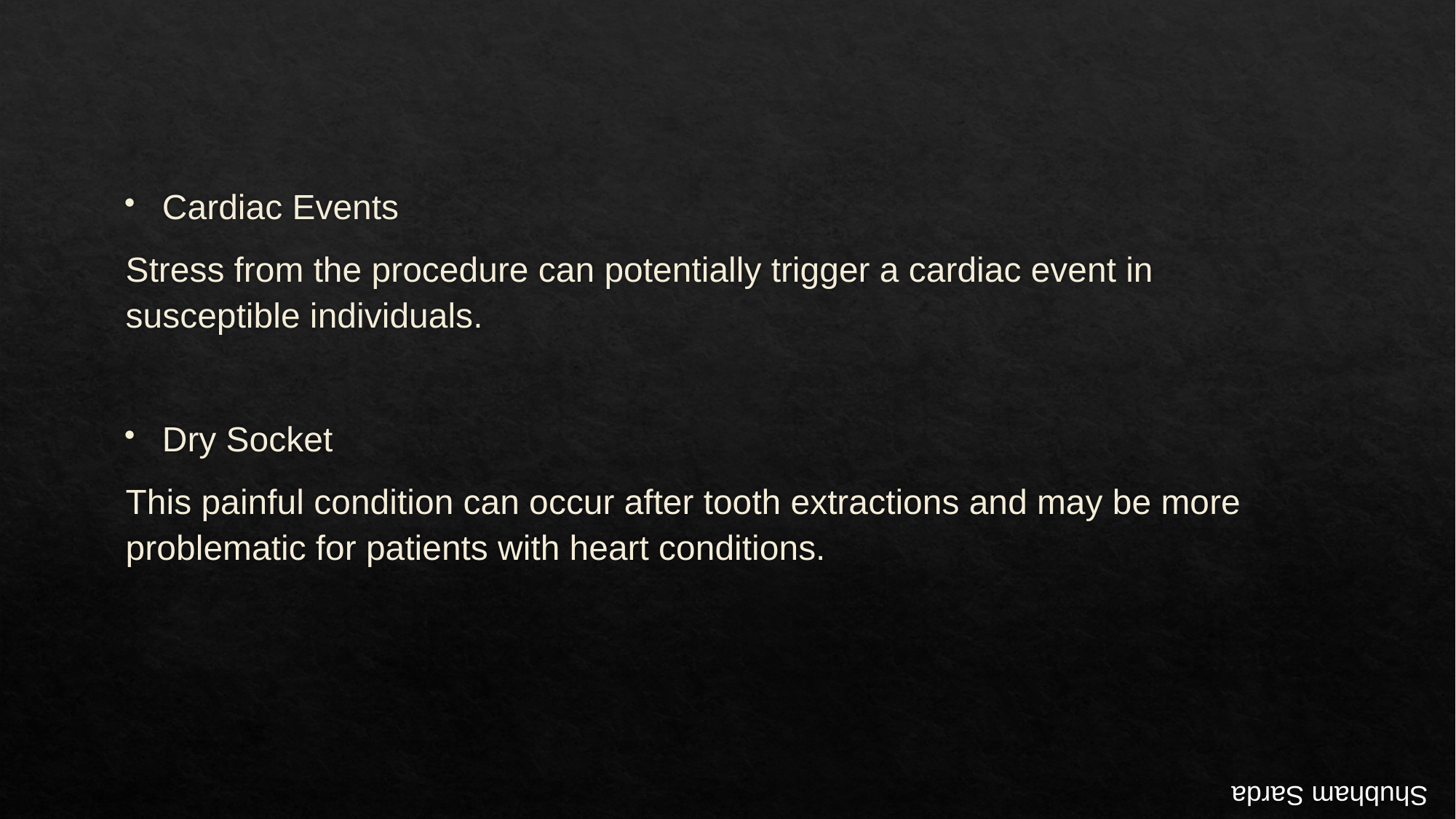

#
Cardiac Events
Stress from the procedure can potentially trigger a cardiac event in susceptible individuals.

Dry Socket
This painful condition can occur after tooth extractions and may be more problematic for patients with heart conditions.